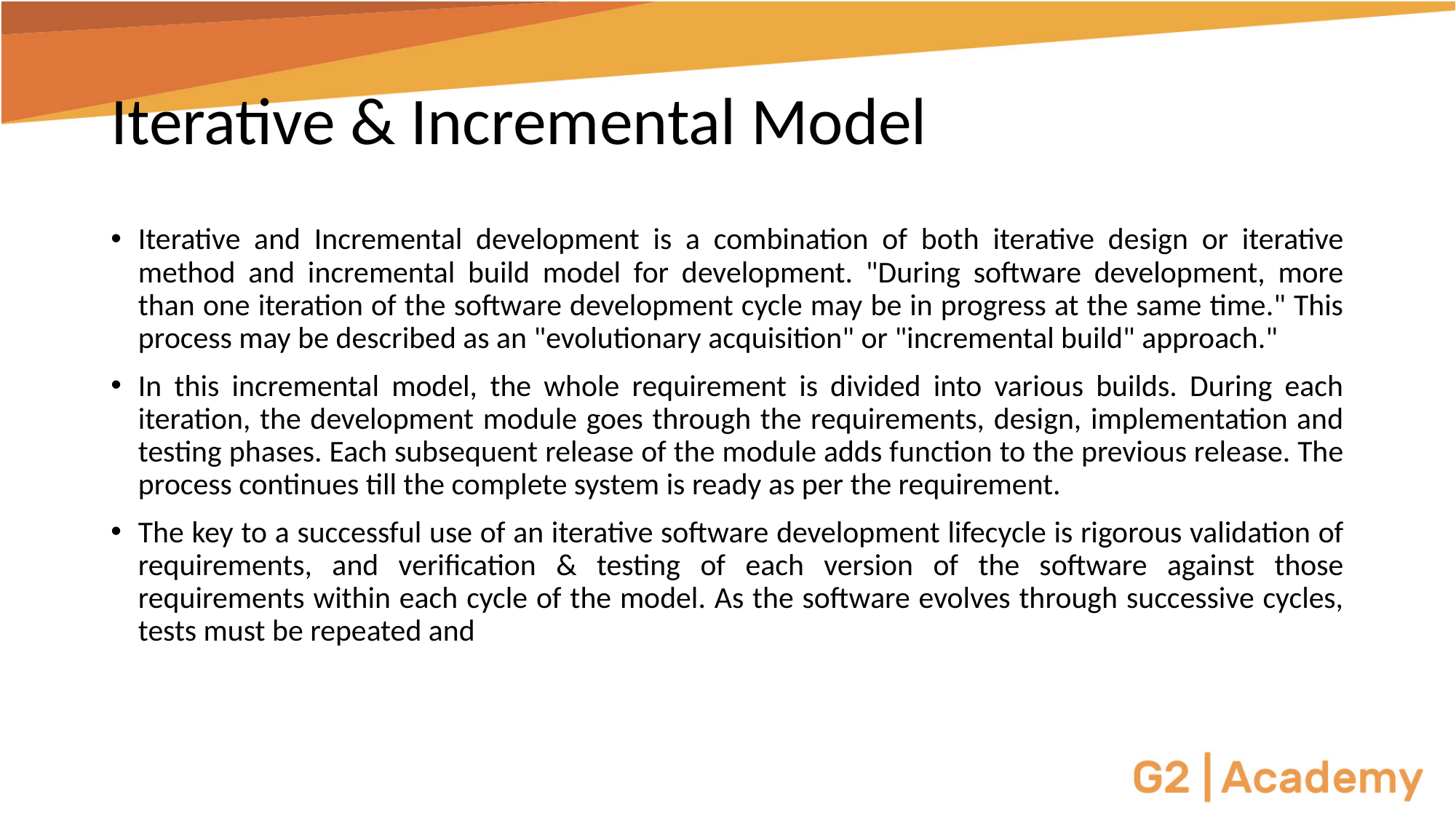

# Iterative & Incremental Model
Iterative and Incremental development is a combination of both iterative design or iterative method and incremental build model for development. "During software development, more than one iteration of the software development cycle may be in progress at the same time." This process may be described as an "evolutionary acquisition" or "incremental build" approach."
In this incremental model, the whole requirement is divided into various builds. During each iteration, the development module goes through the requirements, design, implementation and testing phases. Each subsequent release of the module adds function to the previous release. The process continues till the complete system is ready as per the requirement.
The key to a successful use of an iterative software development lifecycle is rigorous validation of requirements, and verification & testing of each version of the software against those requirements within each cycle of the model. As the software evolves through successive cycles, tests must be repeated and